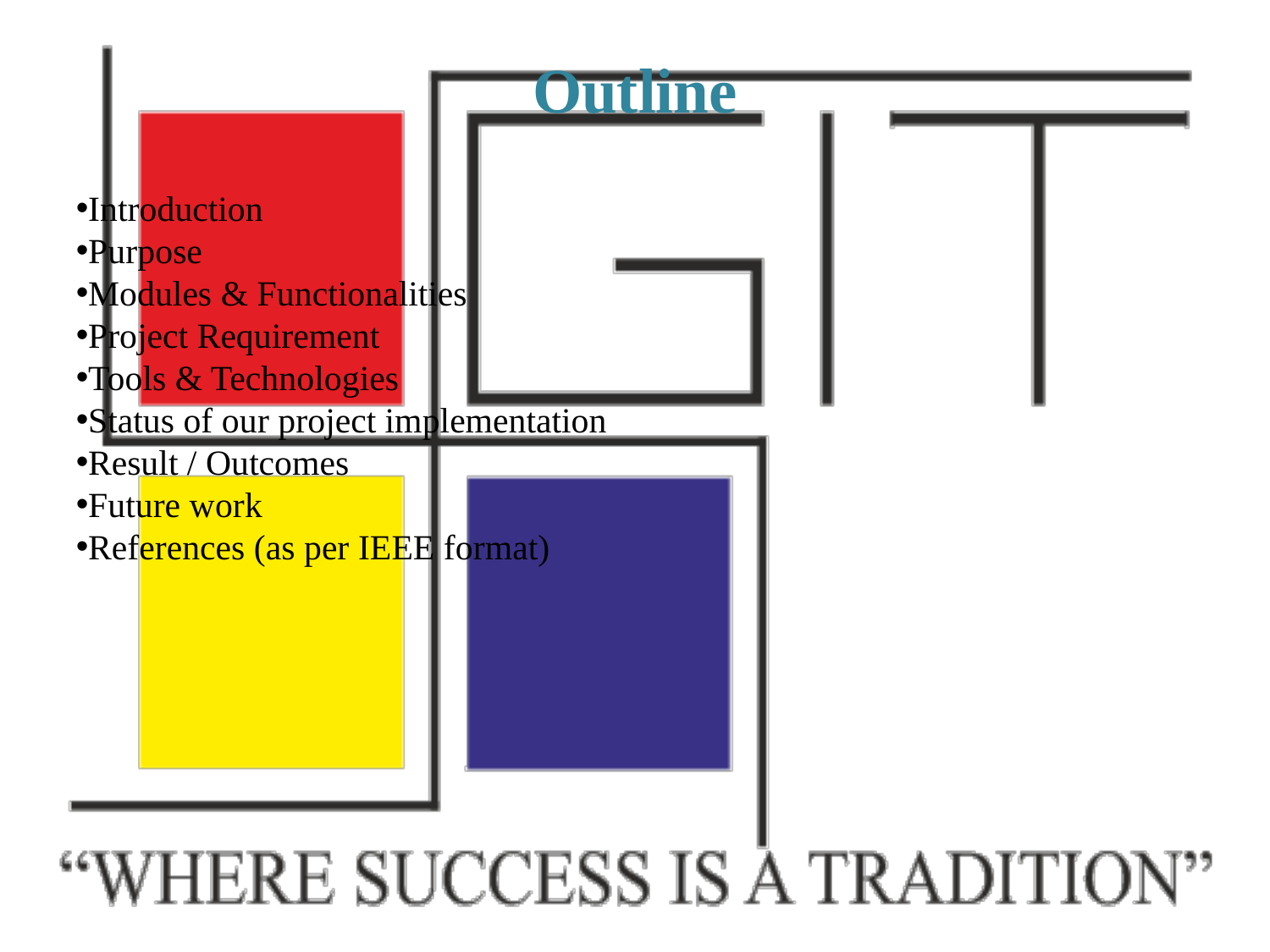

Outline
Introduction
Purpose
Modules & Functionalities
Project Requirement
Tools & Technologies
Status of our project implementation
Result / Outcomes
Future work
References (as per IEEE format)